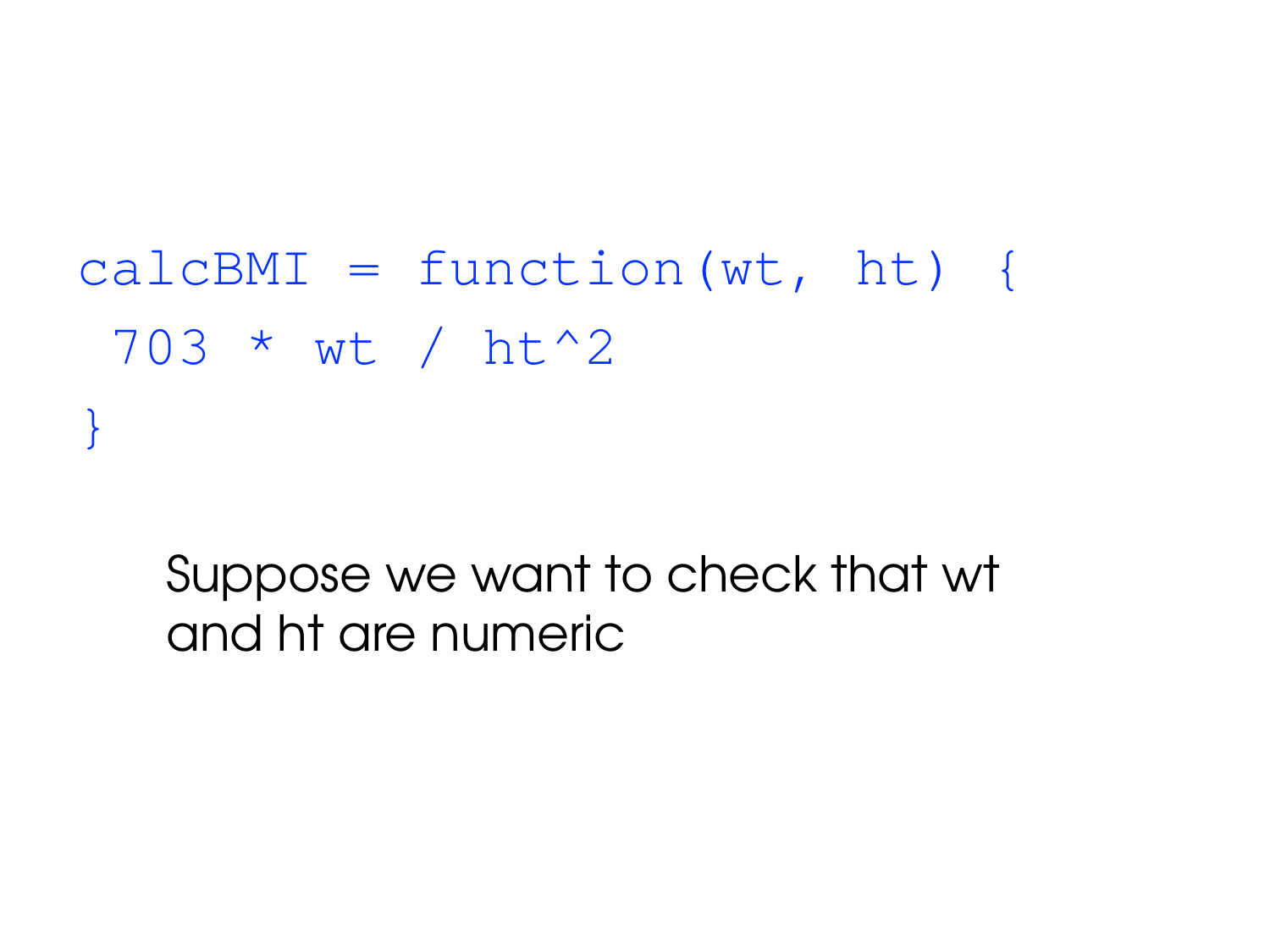

#
calcBMI = function(wt, ht) {
 703 * wt / ht^2
}

Suppose we want to check that wt and ht are numeric